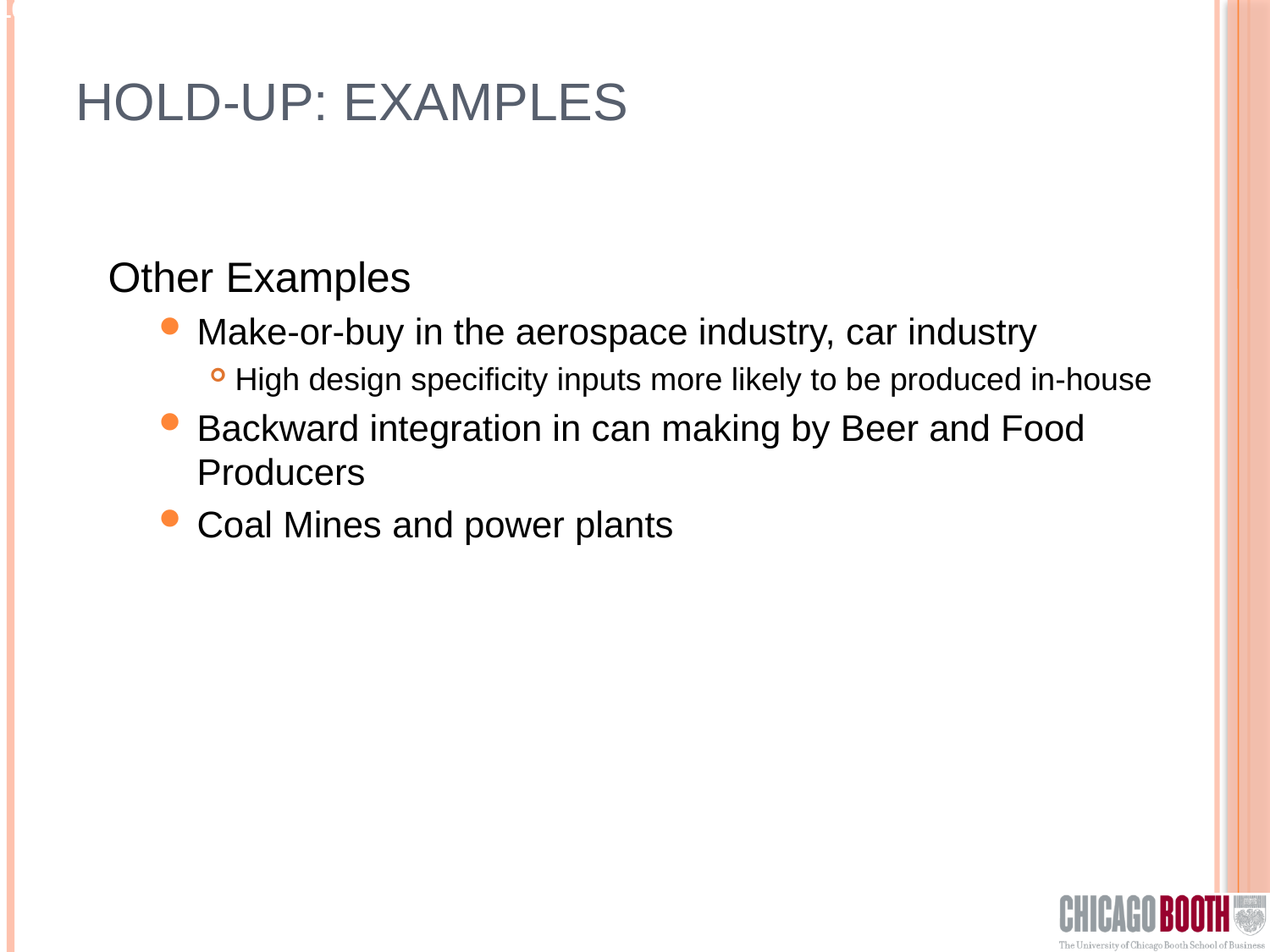

# Hold-up: Examples
Other Examples
Make-or-buy in the aerospace industry, car industry
High design specificity inputs more likely to be produced in-house
Backward integration in can making by Beer and Food Producers
Coal Mines and power plants

20- Session 10  Garicano